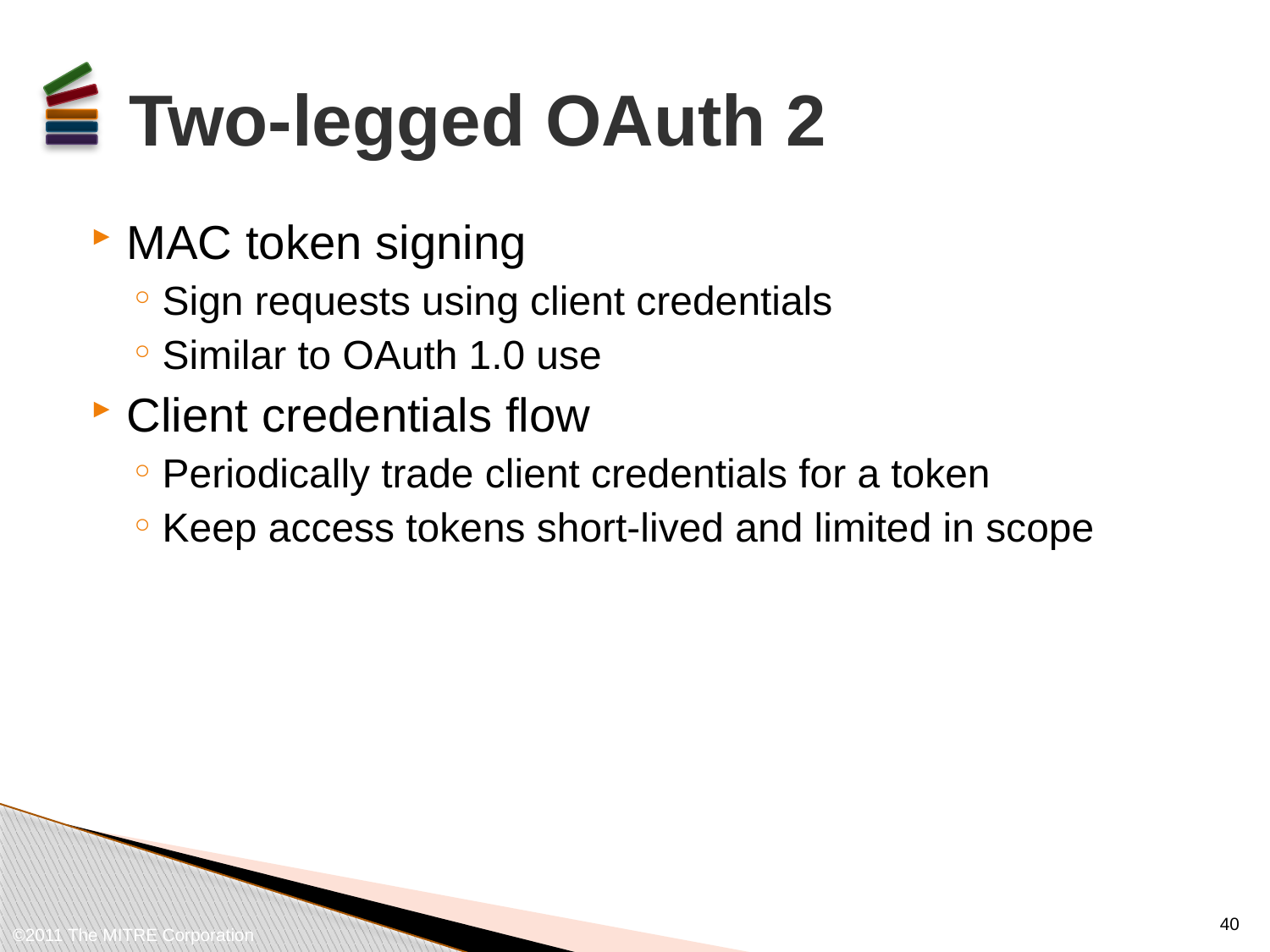

# Two-legged OAuth 2
MAC token signing
Sign requests using client credentials
Similar to OAuth 1.0 use
Client credentials flow
Periodically trade client credentials for a token
Keep access tokens short-lived and limited in scope

40